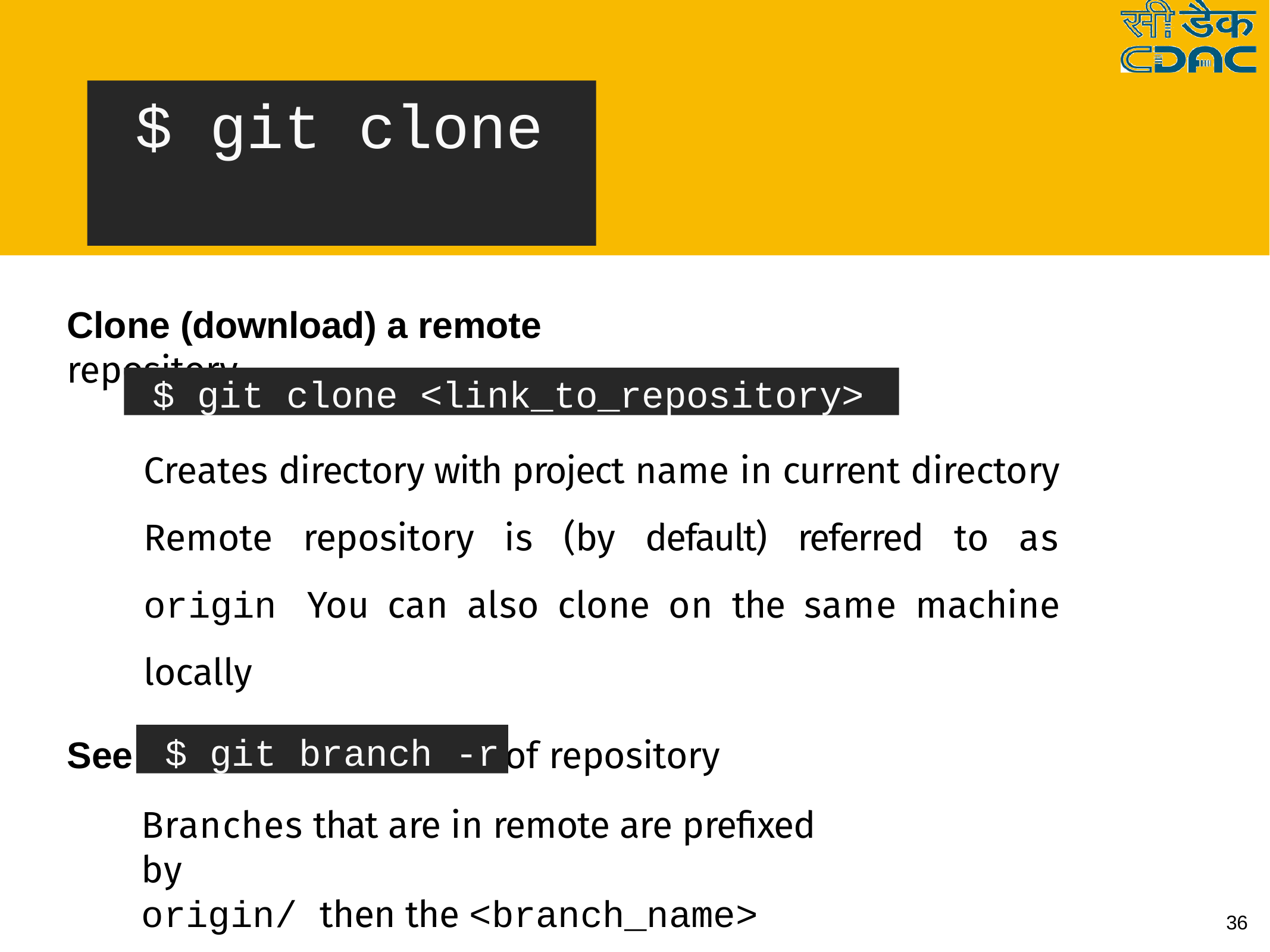

# $ git clone
Clone (download) a remote repository
$ git clone <link_to_repository>
Creates directory with project name in current directory Remote repository is (by default) referred to as origin You can also clone on the same machine locally
See all remote branches of repository
$ git branch -r
Branches that are in remote are prefixed by
origin/ then the <branch_name>
36